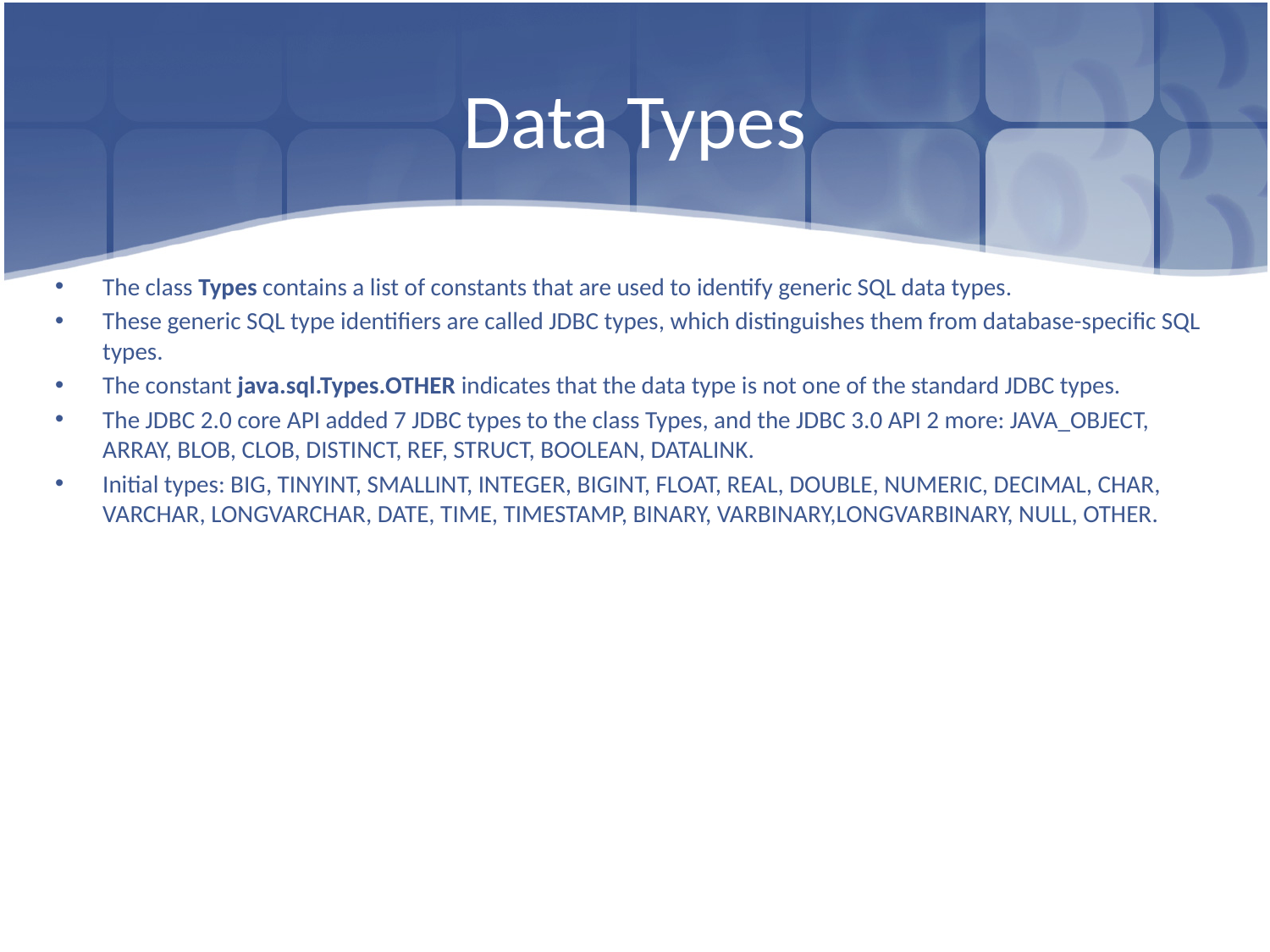

# Data Types
The class Types contains a list of constants that are used to identify generic SQL data types.
These generic SQL type identifiers are called JDBC types, which distinguishes them from database-specific SQL types.
The constant java.sql.Types.OTHER indicates that the data type is not one of the standard JDBC types.
The JDBC 2.0 core API added 7 JDBC types to the class Types, and the JDBC 3.0 API 2 more: JAVA_OBJECT, ARRAY, BLOB, CLOB, DISTINCT, REF, STRUCT, BOOLEAN, DATALINK.
Initial types: BIG, TINYINT, SMALLINT, INTEGER, BIGINT, FLOAT, REAL, DOUBLE, NUMERIC, DECIMAL, CHAR, VARCHAR, LONGVARCHAR, DATE, TIME, TIMESTAMP, BINARY, VARBINARY,LONGVARBINARY, NULL, OTHER.